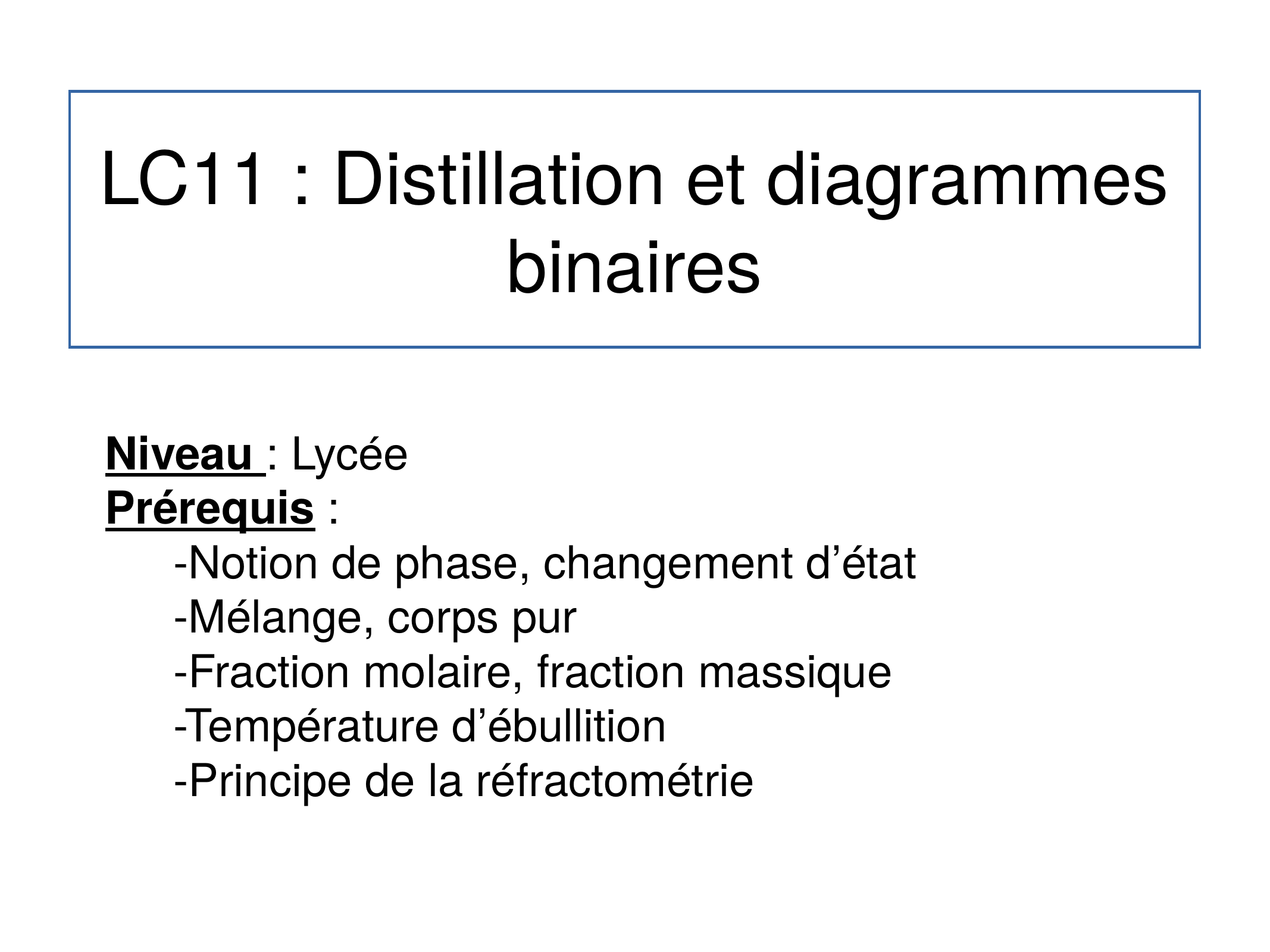

# LC11 : Distillation et diagrammes binaires
Niveau : Lycée
Prérequis :
-Notion de phase, changement d’état
-Mélange, corps pur
-Fraction molaire, fraction massique
-Température d’ébullition
-Principe de la réfractométrie
1